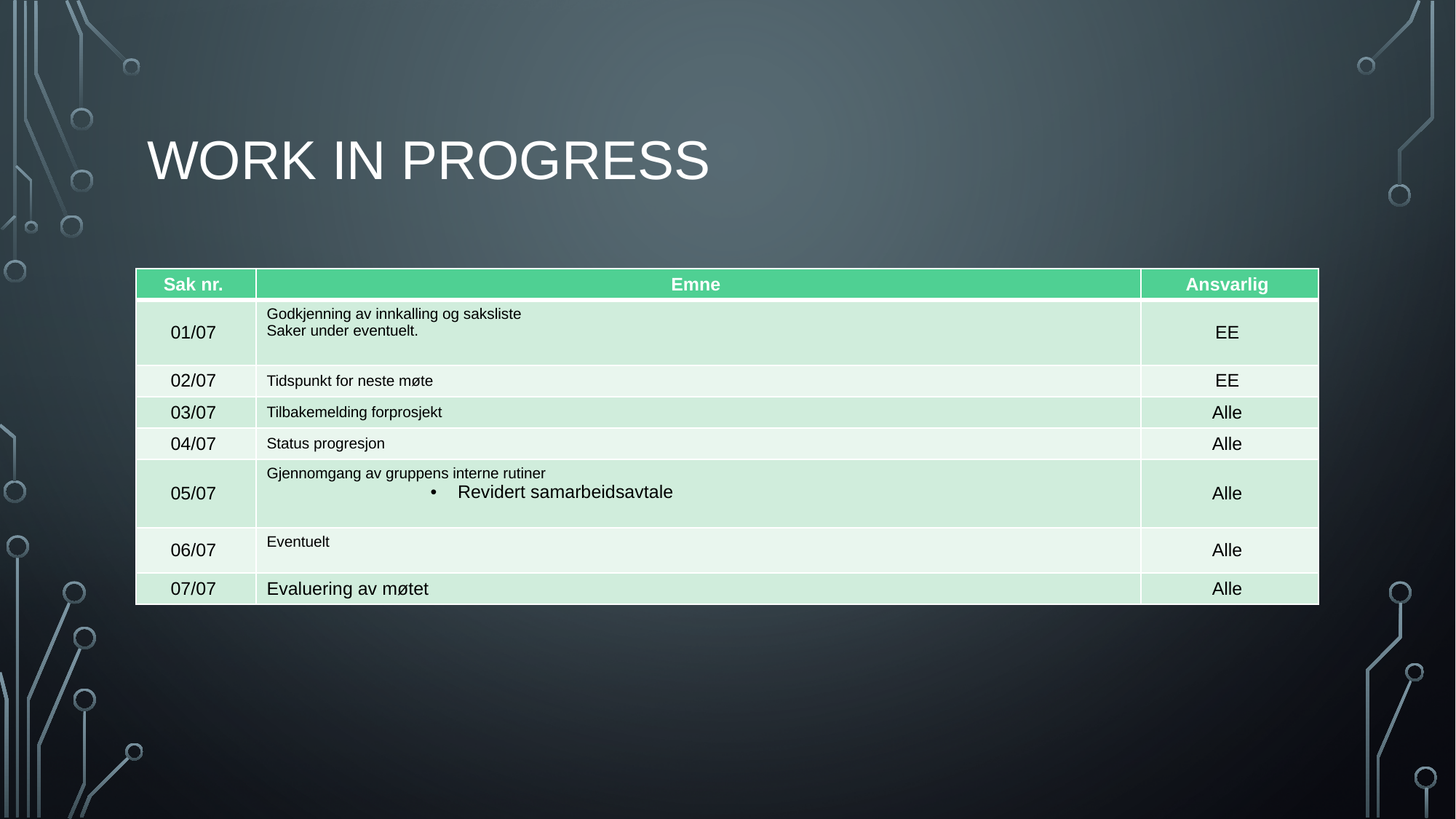

# Work in progress
| Sak nr. | Emne | Ansvarlig |
| --- | --- | --- |
| 01/07 | Godkjenning av innkalling og saksliste  Saker under eventuelt. | EE |
| 02/07 | Tidspunkt for neste møte | EE |
| 03/07 | Tilbakemelding forprosjekt | Alle |
| 04/07 | Status progresjon | Alle |
| 05/07 | Gjennomgang av gruppens interne rutiner  Revidert samarbeidsavtale | Alle |
| 06/07 | Eventuelt | Alle |
| 07/07 | Evaluering av møtet | Alle |